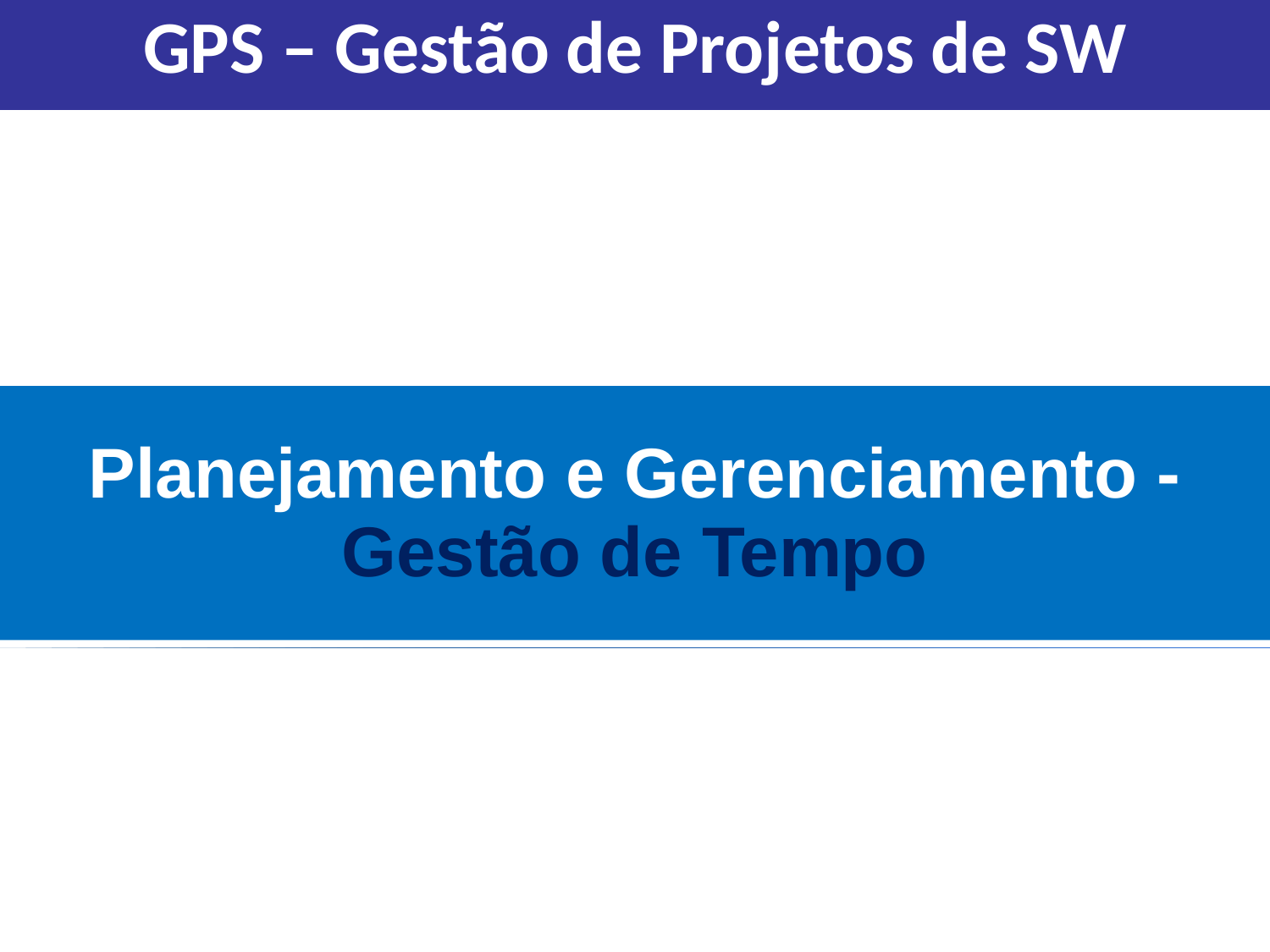

GPS – Gestão de Projetos de SW
# Planejamento e Gerenciamento - Gestão de Tempo